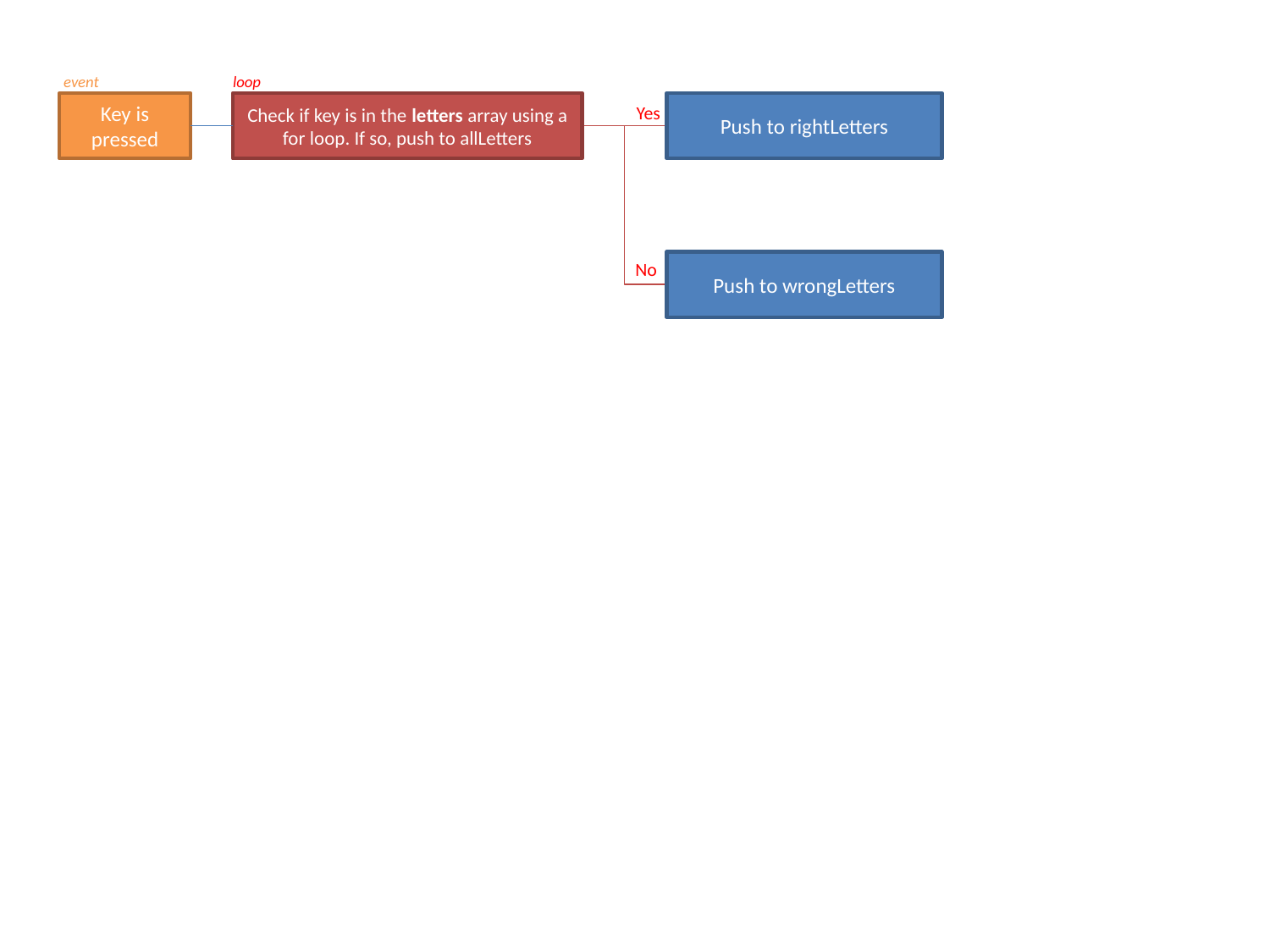

event
loop
Key is pressed
Check if key is in the letters array using a for loop. If so, push to allLetters
Push to rightLetters
Yes
No
Push to wrongLetters